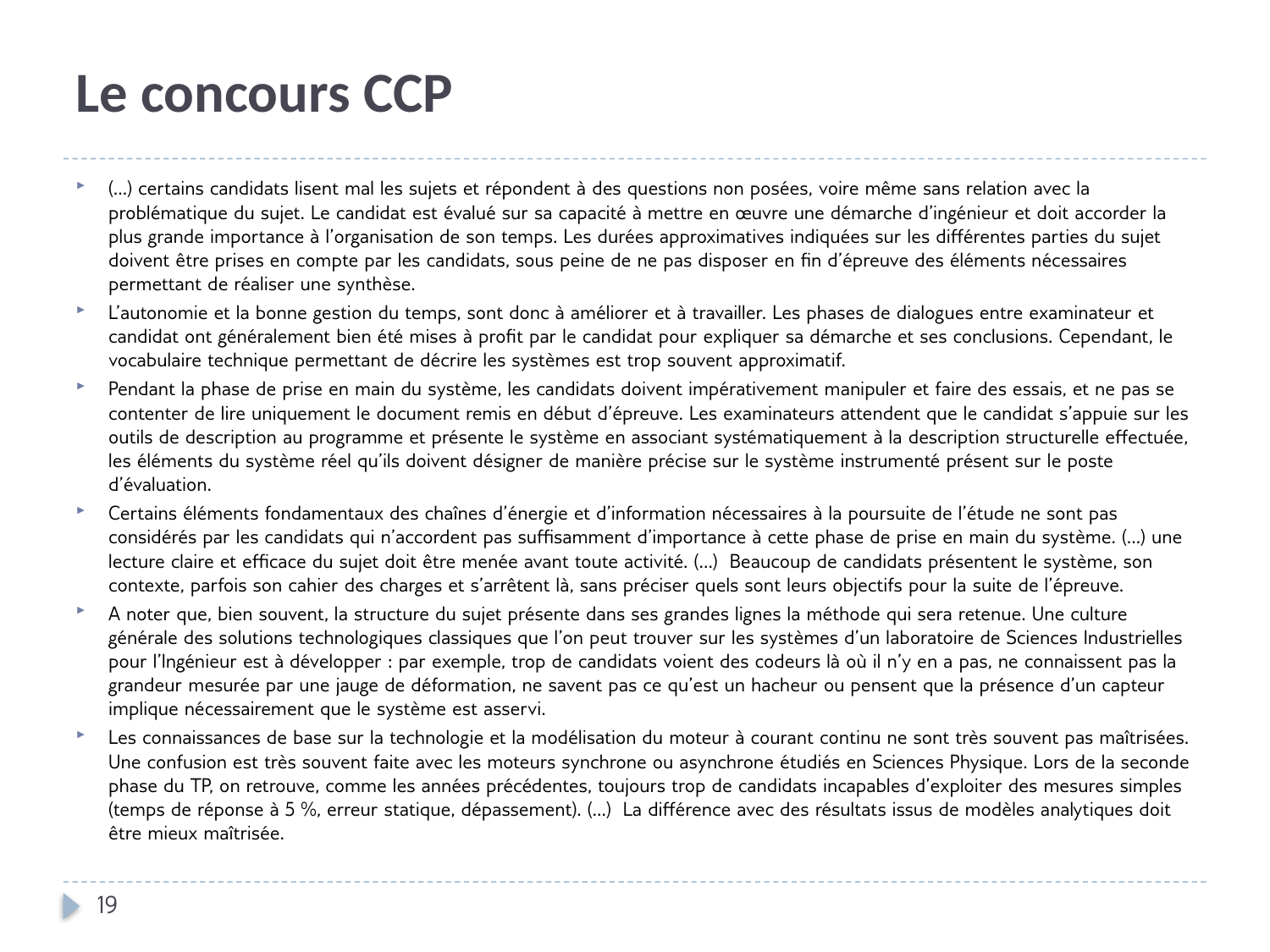

# Le concours CCP
(…) certains candidats lisent mal les sujets et répondent à des questions non posées, voire même sans relation avec la problématique du sujet. Le candidat est évalué sur sa capacité à mettre en œuvre une démarche d’ingénieur et doit accorder la plus grande importance à l’organisation de son temps. Les durées approximatives indiquées sur les différentes parties du sujet doivent être prises en compte par les candidats, sous peine de ne pas disposer en fin d’épreuve des éléments nécessaires permettant de réaliser une synthèse.
L’autonomie et la bonne gestion du temps, sont donc à améliorer et à travailler. Les phases de dialogues entre examinateur et candidat ont généralement bien été mises à profit par le candidat pour expliquer sa démarche et ses conclusions. Cependant, le vocabulaire technique permettant de décrire les systèmes est trop souvent approximatif.
Pendant la phase de prise en main du système, les candidats doivent impérativement manipuler et faire des essais, et ne pas se contenter de lire uniquement le document remis en début d’épreuve. Les examinateurs attendent que le candidat s’appuie sur les outils de description au programme et présente le système en associant systématiquement à la description structurelle effectuée, les éléments du système réel qu’ils doivent désigner de manière précise sur le système instrumenté présent sur le poste d’évaluation.
Certains éléments fondamentaux des chaînes d’énergie et d’information nécessaires à la poursuite de l’étude ne sont pas considérés par les candidats qui n’accordent pas suffisamment d’importance à cette phase de prise en main du système. (…) une lecture claire et efficace du sujet doit être menée avant toute activité. (…)  Beaucoup de candidats présentent le système, son contexte, parfois son cahier des charges et s’arrêtent là, sans préciser quels sont leurs objectifs pour la suite de l’épreuve.
A noter que, bien souvent, la structure du sujet présente dans ses grandes lignes la méthode qui sera retenue. Une culture générale des solutions technologiques classiques que l’on peut trouver sur les systèmes d’un laboratoire de Sciences Industrielles pour l’Ingénieur est à développer : par exemple, trop de candidats voient des codeurs là où il n’y en a pas, ne connaissent pas la grandeur mesurée par une jauge de déformation, ne savent pas ce qu’est un hacheur ou pensent que la présence d’un capteur implique nécessairement que le système est asservi.
Les connaissances de base sur la technologie et la modélisation du moteur à courant continu ne sont très souvent pas maîtrisées. Une confusion est très souvent faite avec les moteurs synchrone ou asynchrone étudiés en Sciences Physique. Lors de la seconde phase du TP, on retrouve, comme les années précédentes, toujours trop de candidats incapables d’exploiter des mesures simples (temps de réponse à 5 %, erreur statique, dépassement). (…)  La différence avec des résultats issus de modèles analytiques doit être mieux maîtrisée.
19